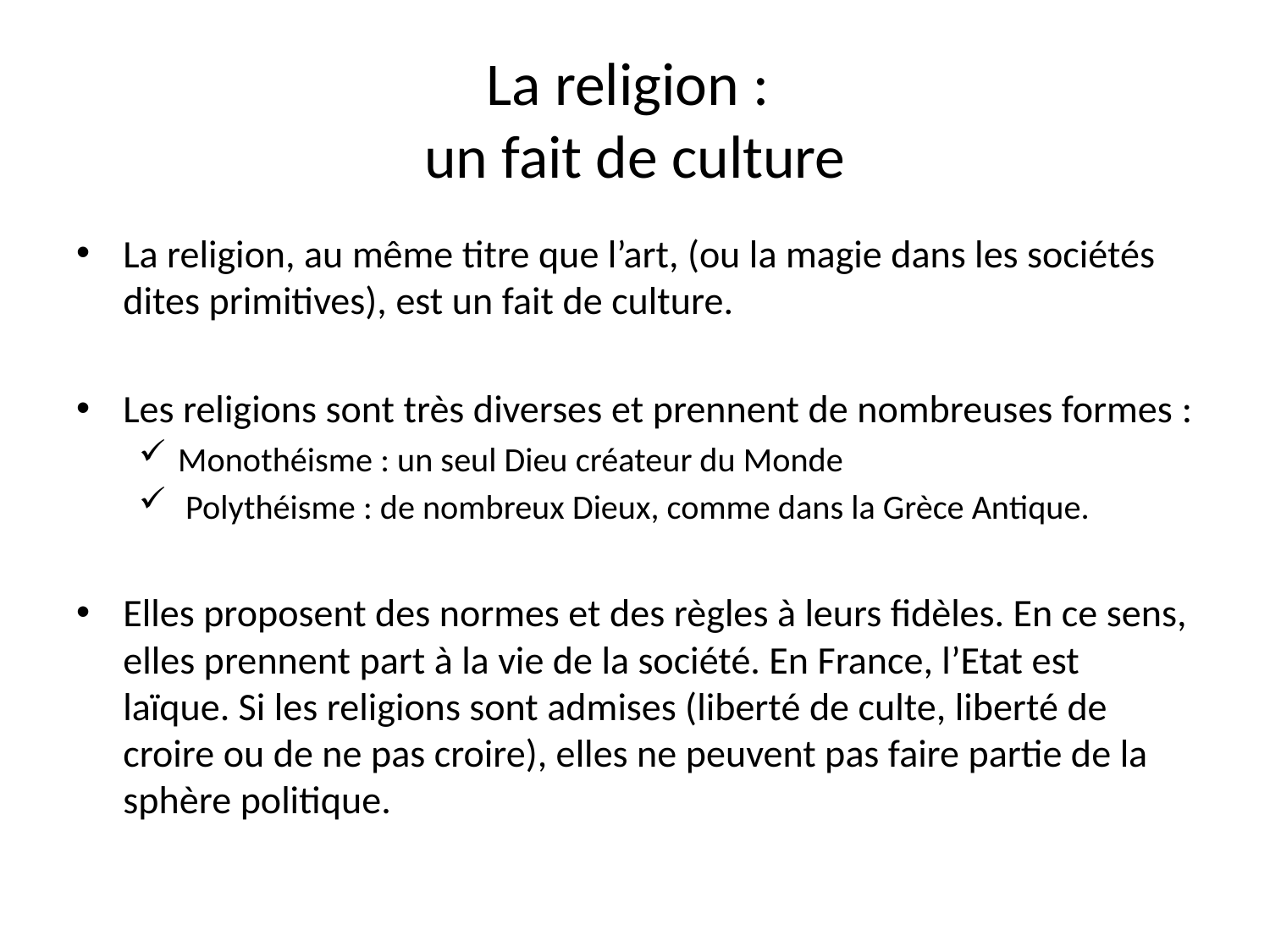

# La religion : un fait de culture
La religion, au même titre que l’art, (ou la magie dans les sociétés dites primitives), est un fait de culture.

Les religions sont très diverses et prennent de nombreuses formes :
Monothéisme : un seul Dieu créateur du Monde
 Polythéisme : de nombreux Dieux, comme dans la Grèce Antique.

Elles proposent des normes et des règles à leurs fidèles. En ce sens, elles prennent part à la vie de la société. En France, l’Etat est laïque. Si les religions sont admises (liberté de culte, liberté de croire ou de ne pas croire), elles ne peuvent pas faire partie de la sphère politique.